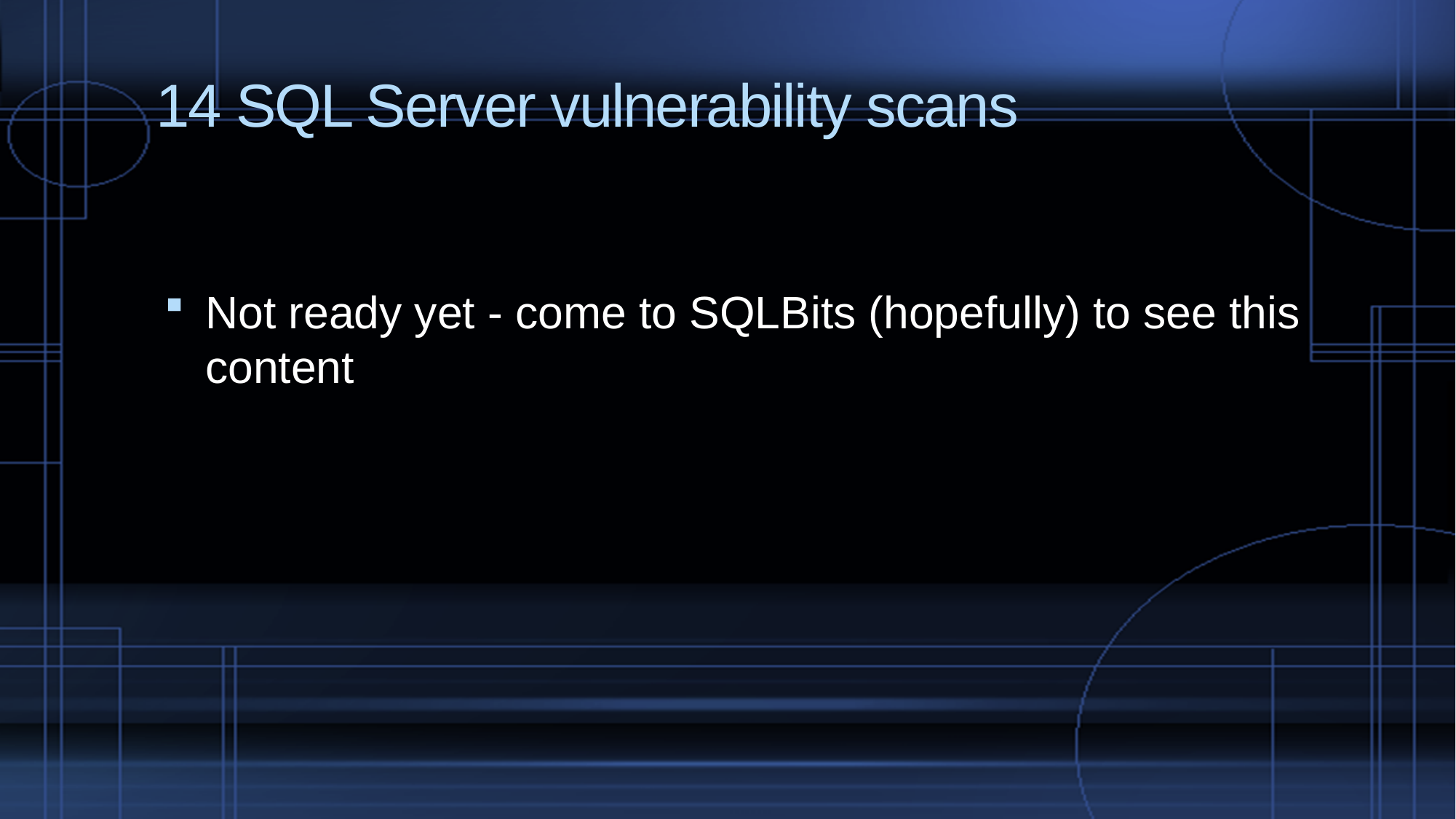

# 14 SQL Server vulnerability scans

Not ready yet - come to SQLBits (hopefully) to see this content